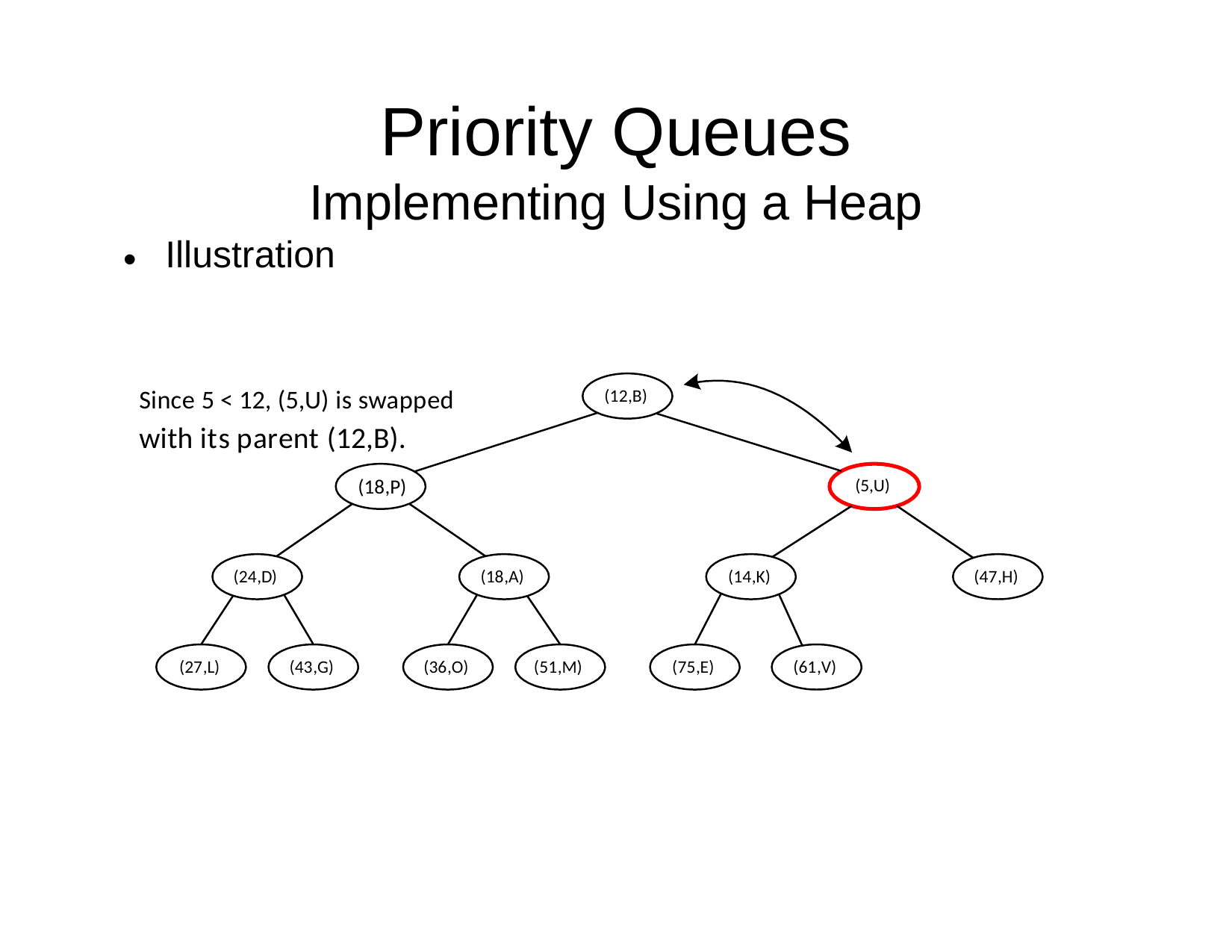

Priority
Queues
Implementing Using
Illustration
a
Heap
•

(12,B)
Since 5 < 12, (5,U) is swapped
with its parent (12,B).
(18,P)

(5,U)

(24,D)
(18,A)
(14,K)
(47,H)

(27,L)
(43,G)
(36,O)
(51,M)
(75,E)
(61,V)